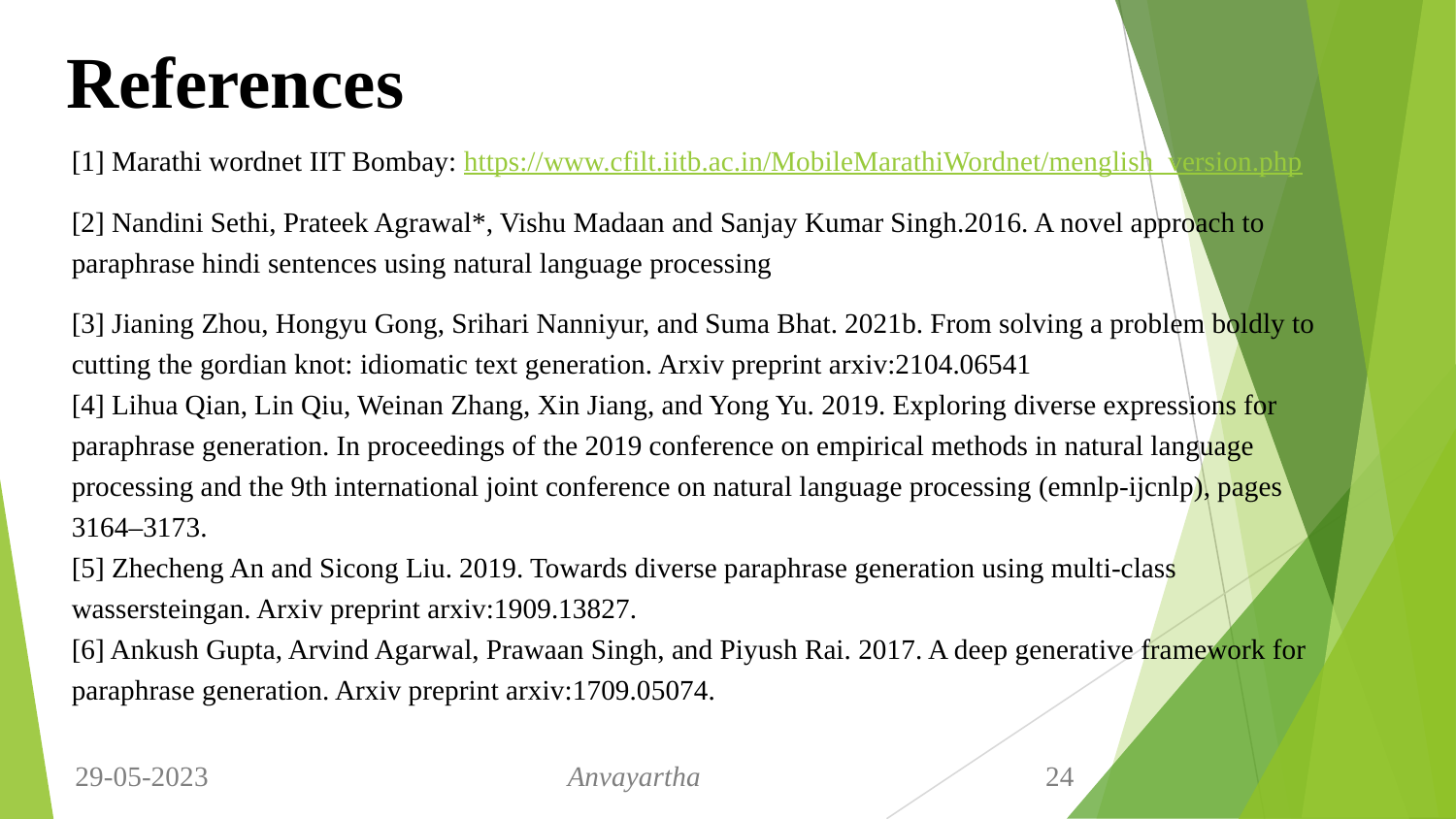

# References
[1] Marathi wordnet IIT Bombay: https://www.cfilt.iitb.ac.in/MobileMarathiWordnet/menglish_version.php
[2] Nandini Sethi, Prateek Agrawal*, Vishu Madaan and Sanjay Kumar Singh.2016. A novel approach to paraphrase hindi sentences using natural language processing
[3] Jianing Zhou, Hongyu Gong, Srihari Nanniyur, and Suma Bhat. 2021b. From solving a problem boldly to cutting the gordian knot: idiomatic text generation. Arxiv preprint arxiv:2104.06541
[4] Lihua Qian, Lin Qiu, Weinan Zhang, Xin Jiang, and Yong Yu. 2019. Exploring diverse expressions for paraphrase generation. In proceedings of the 2019 conference on empirical methods in natural language processing and the 9th international joint conference on natural language processing (emnlp-ijcnlp), pages 3164–3173.
[5] Zhecheng An and Sicong Liu. 2019. Towards diverse paraphrase generation using multi-class wassersteingan. Arxiv preprint arxiv:1909.13827.
[6] Ankush Gupta, Arvind Agarwal, Prawaan Singh, and Piyush Rai. 2017. A deep generative framework for paraphrase generation. Arxiv preprint arxiv:1709.05074.

29-05-2023                                                   Anvayartha                                                 24